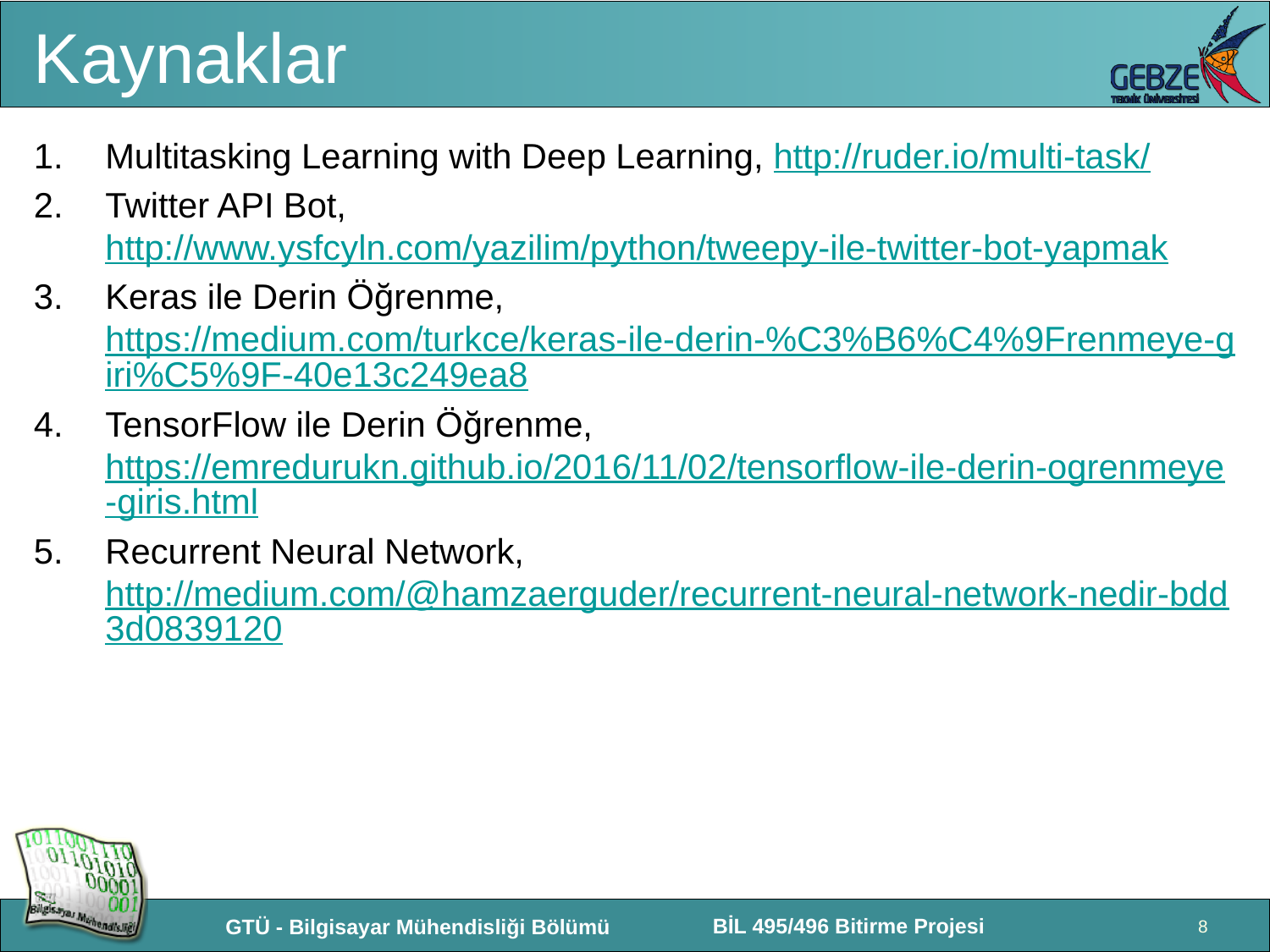

# Kaynaklar
Multitasking Learning with Deep Learning, http://ruder.io/multi-task/
Twitter API Bot, http://www.ysfcyln.com/yazilim/python/tweepy-ile-twitter-bot-yapmak
Keras ile Derin Öğrenme, https://medium.com/turkce/keras-ile-derin-%C3%B6%C4%9Frenmeye-giri%C5%9F-40e13c249ea8
TensorFlow ile Derin Öğrenme, https://emredurukn.github.io/2016/11/02/tensorflow-ile-derin-ogrenmeye-giris.html
Recurrent Neural Network, http://medium.com/@hamzaerguder/recurrent-neural-network-nedir-bdd3d0839120

8